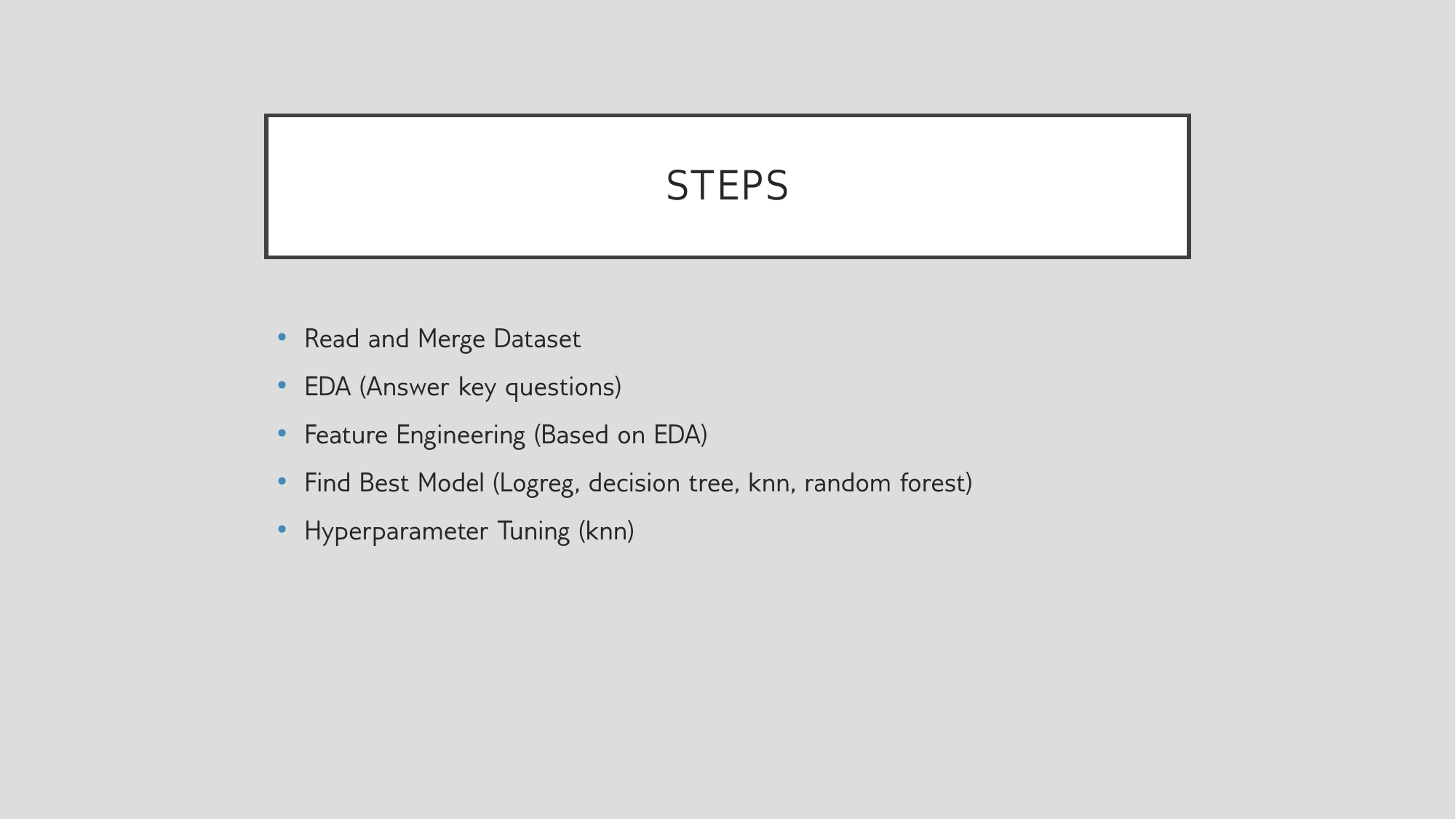

# STEPS
Read and Merge Dataset
EDA (Answer key questions)
Feature Engineering (Based on EDA)
Find Best Model (Logreg, decision tree, knn, random forest)
Hyperparameter Tuning (knn)